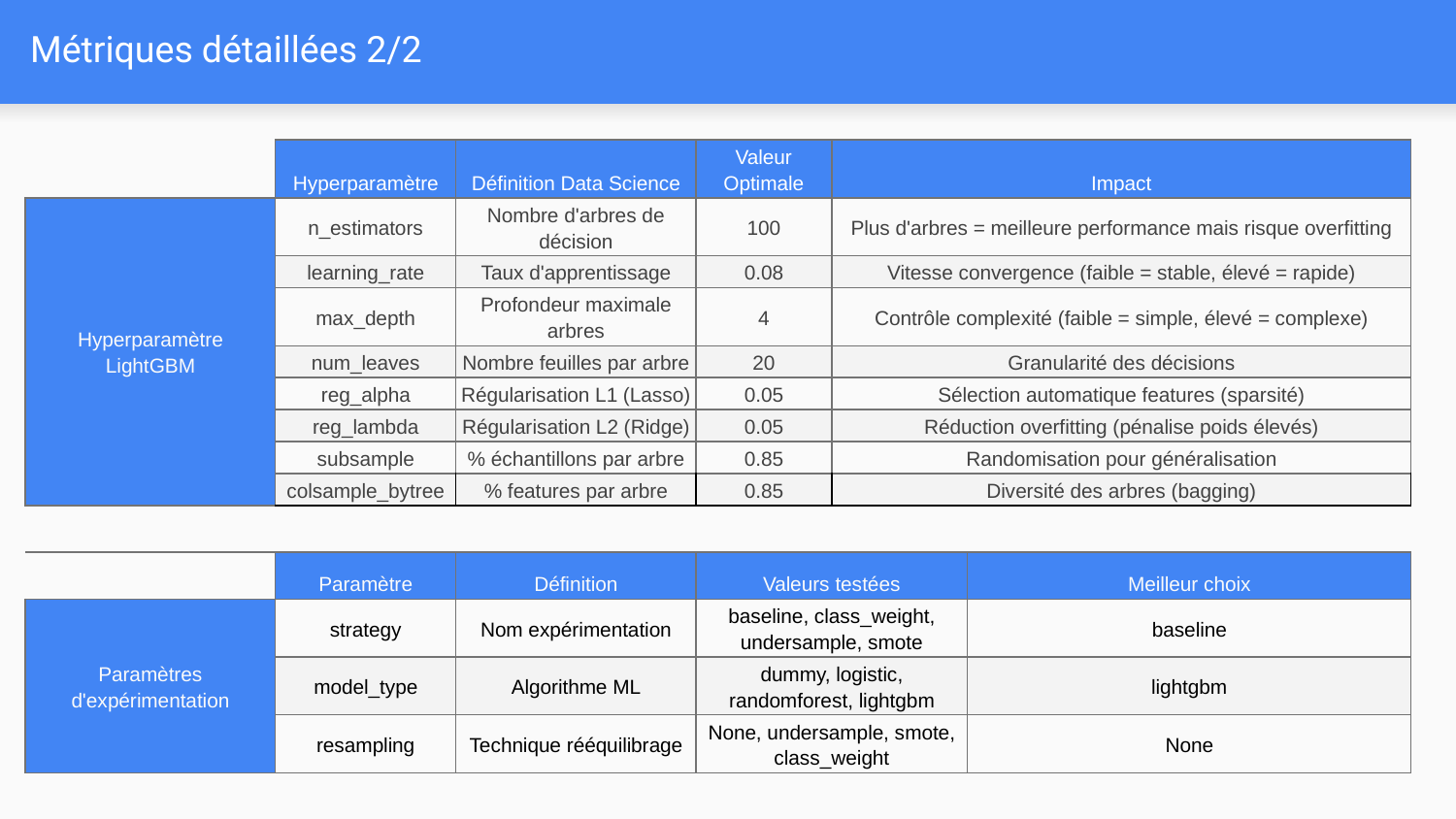

# Métriques détaillées 2/2
|  | Hyperparamètre | Définition Data Science | Valeur Optimale | Impact |  |
| --- | --- | --- | --- | --- | --- |
| Hyperparamètre LightGBM | n\_estimators | Nombre d'arbres de décision | 100 | Plus d'arbres = meilleure performance mais risque overfitting |  |
|  | learning\_rate | Taux d'apprentissage | 0.08 | Vitesse convergence (faible = stable, élevé = rapide) |  |
|  | max\_depth | Profondeur maximale arbres | 4 | Contrôle complexité (faible = simple, élevé = complexe) |  |
|  | num\_leaves | Nombre feuilles par arbre | 20 | Granularité des décisions |  |
|  | reg\_alpha | Régularisation L1 (Lasso) | 0.05 | Sélection automatique features (sparsité) |  |
|  | reg\_lambda | Régularisation L2 (Ridge) | 0.05 | Réduction overfitting (pénalise poids élevés) |  |
|  | subsample | % échantillons par arbre | 0.85 | Randomisation pour généralisation |  |
|  | colsample\_bytree | % features par arbre | 0.85 | Diversité des arbres (bagging) |  |
|  |  |  |  |  |  |
|  | Paramètre | Définition | Valeurs testées |  | Meilleur choix |
| Paramètres d'expérimentation | strategy | Nom expérimentation | baseline, class\_weight, undersample, smote |  | baseline |
|  | model\_type | Algorithme ML | dummy, logistic, randomforest, lightgbm |  | lightgbm |
|  | resampling | Technique rééquilibrage | None, undersample, smote, class\_weight |  | None |